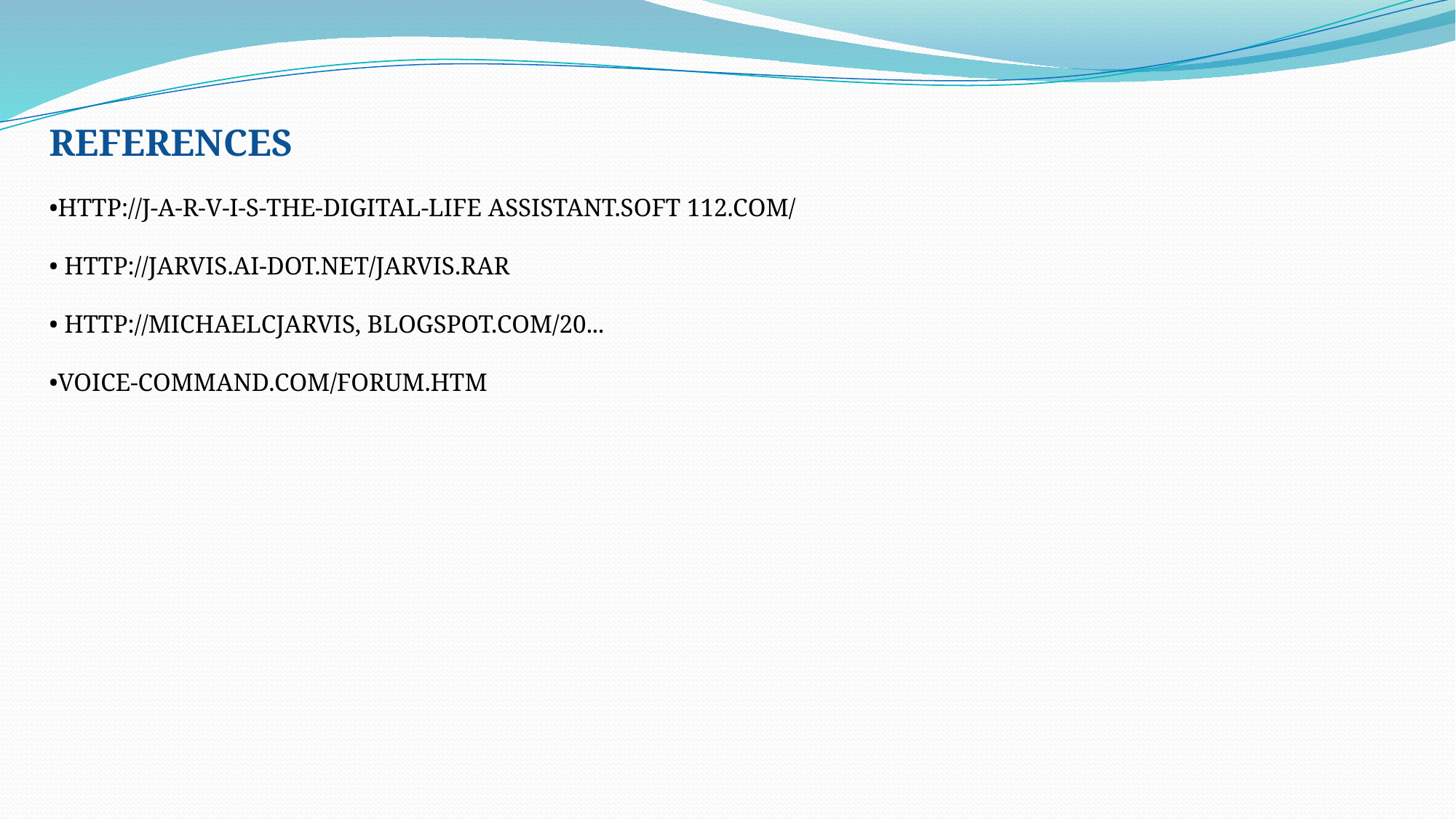

REFERENCES

•HTTP://J-A-R-V-I-S-THE-DIGITAL-LIFE ASSISTANT.SOFT 112.COM/

• HTTP://JARVIS.AI-DOT.NET/JARVIS.RAR

• HTTP://MICHAELCJARVIS, BLOGSPOT.COM/20...

•VOICE-COMMAND.COM/FORUM.HTM